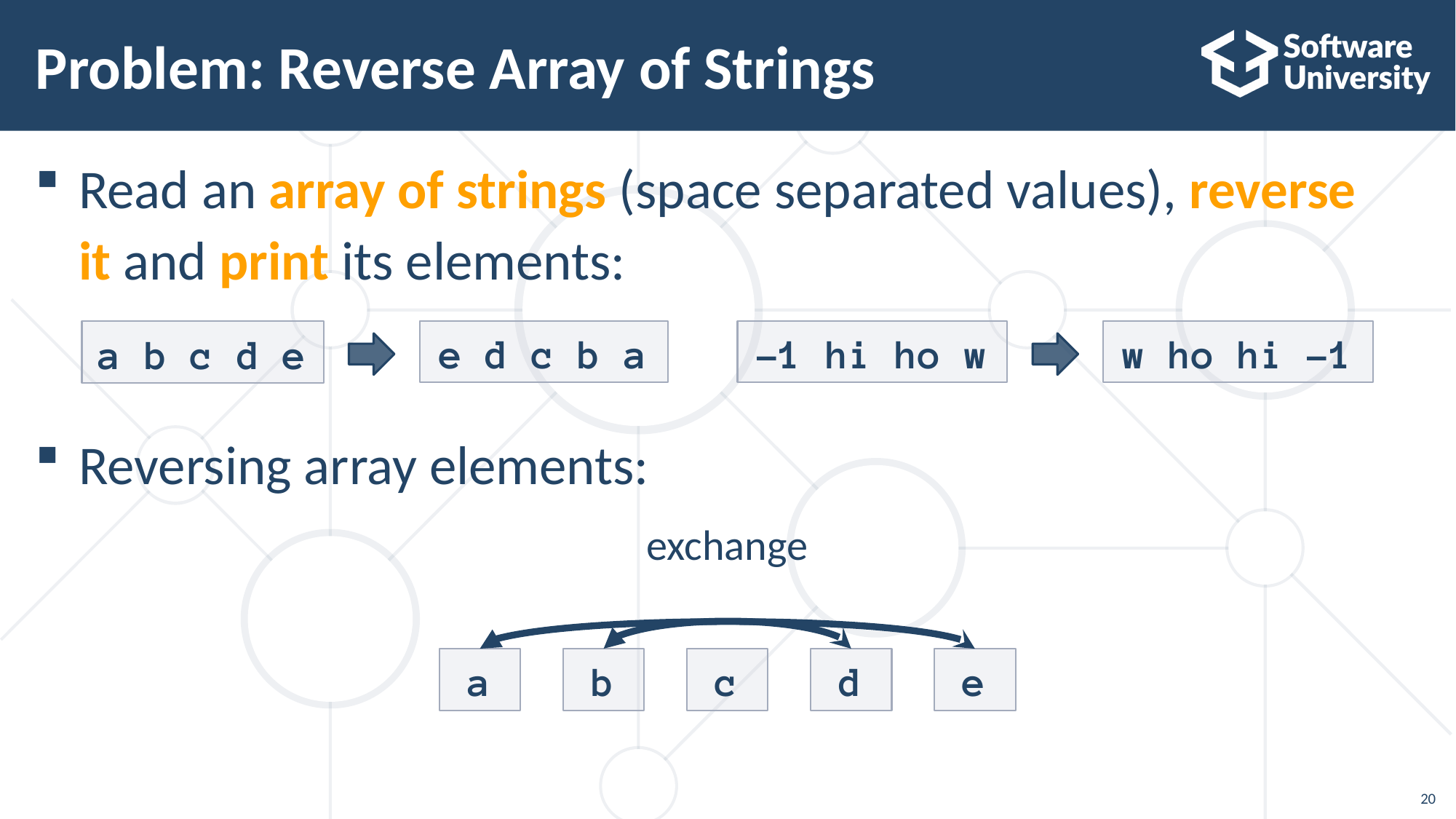

# Problem: Reverse Array of Strings
Read an array of strings (space separated values), reverse
it and print its elements:

Reversing array elements:
e d c b a
-1 hi ho w
w ho hi -1
a b c d e

exchange
a
b
c
d
e
20